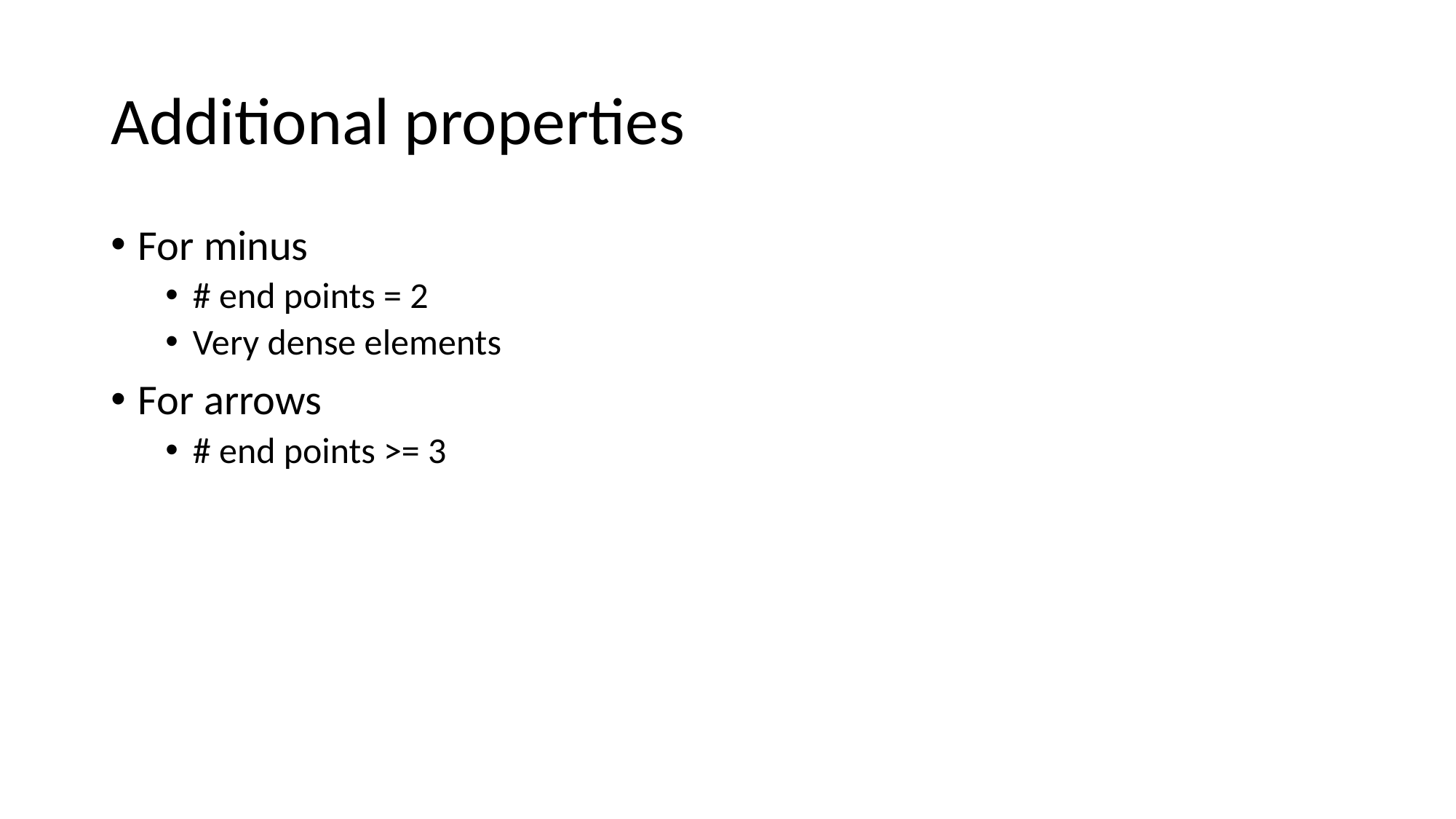

# Additional properties
For minus
# end points = 2
Very dense elements
For arrows
# end points >= 3